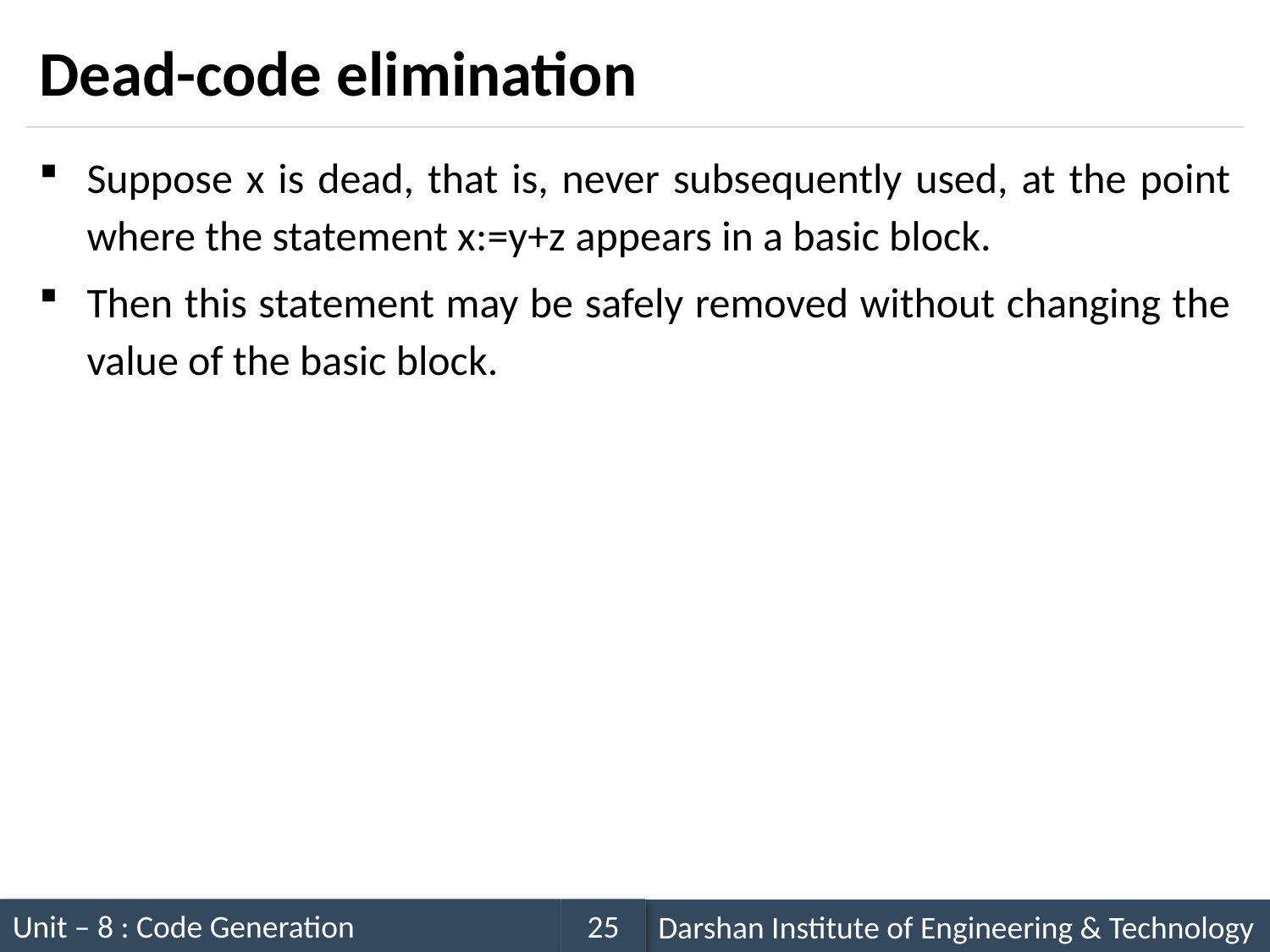

# Dead-code elimination
Suppose x is dead, that is, never subsequently used, at the point where the statement x:=y+z appears in a basic block.
Then this statement may be safely removed without changing the value of the basic block.